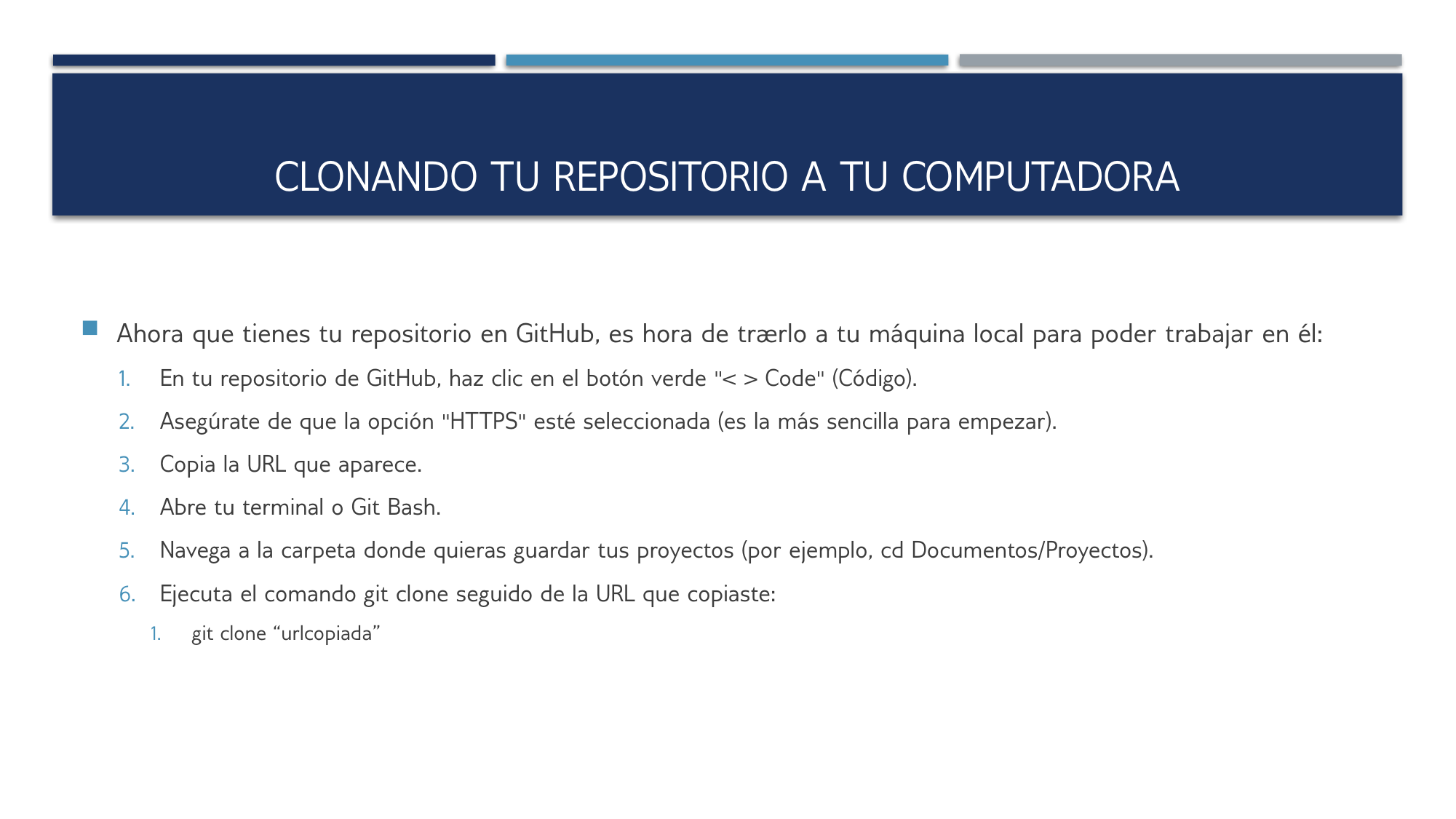

# Clonando tu repositorio a tu computadora
Ahora que tienes tu repositorio en GitHub, es hora de traerlo a tu máquina local para poder trabajar en él:
En tu repositorio de GitHub, haz clic en el botón verde "< > Code" (Código).
Asegúrate de que la opción "HTTPS" esté seleccionada (es la más sencilla para empezar).
Copia la URL que aparece.
Abre tu terminal o Git Bash.
Navega a la carpeta donde quieras guardar tus proyectos (por ejemplo, cd Documentos/Proyectos).
Ejecuta el comando git clone seguido de la URL que copiaste:
git clone “urlcopiada”